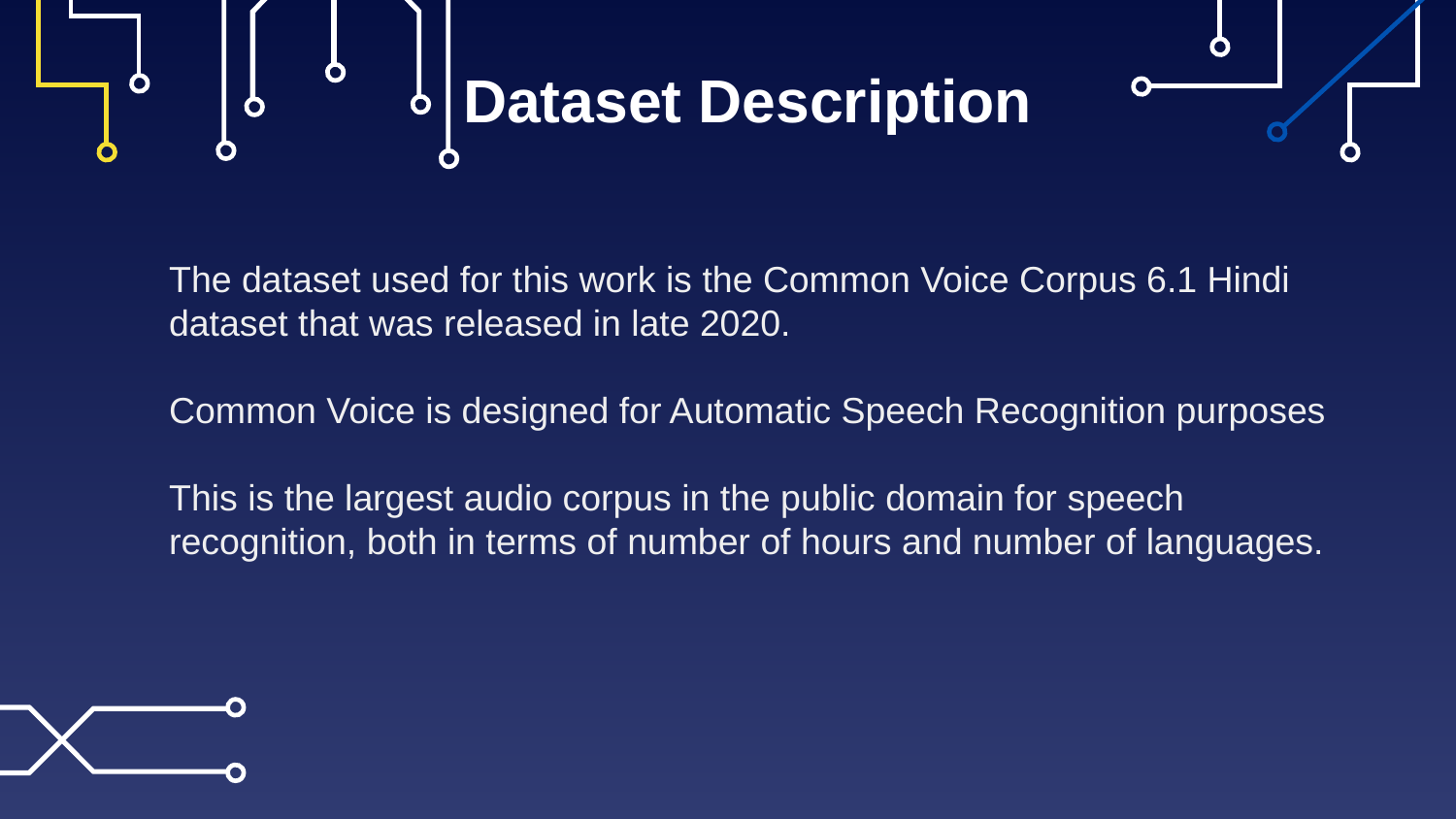

# Dataset Description
The dataset used for this work is the Common Voice Corpus 6.1 Hindi dataset that was released in late 2020.

Common Voice is designed for Automatic Speech Recognition purposes

This is the largest audio corpus in the public domain for speech recognition, both in terms of number of hours and number of languages.